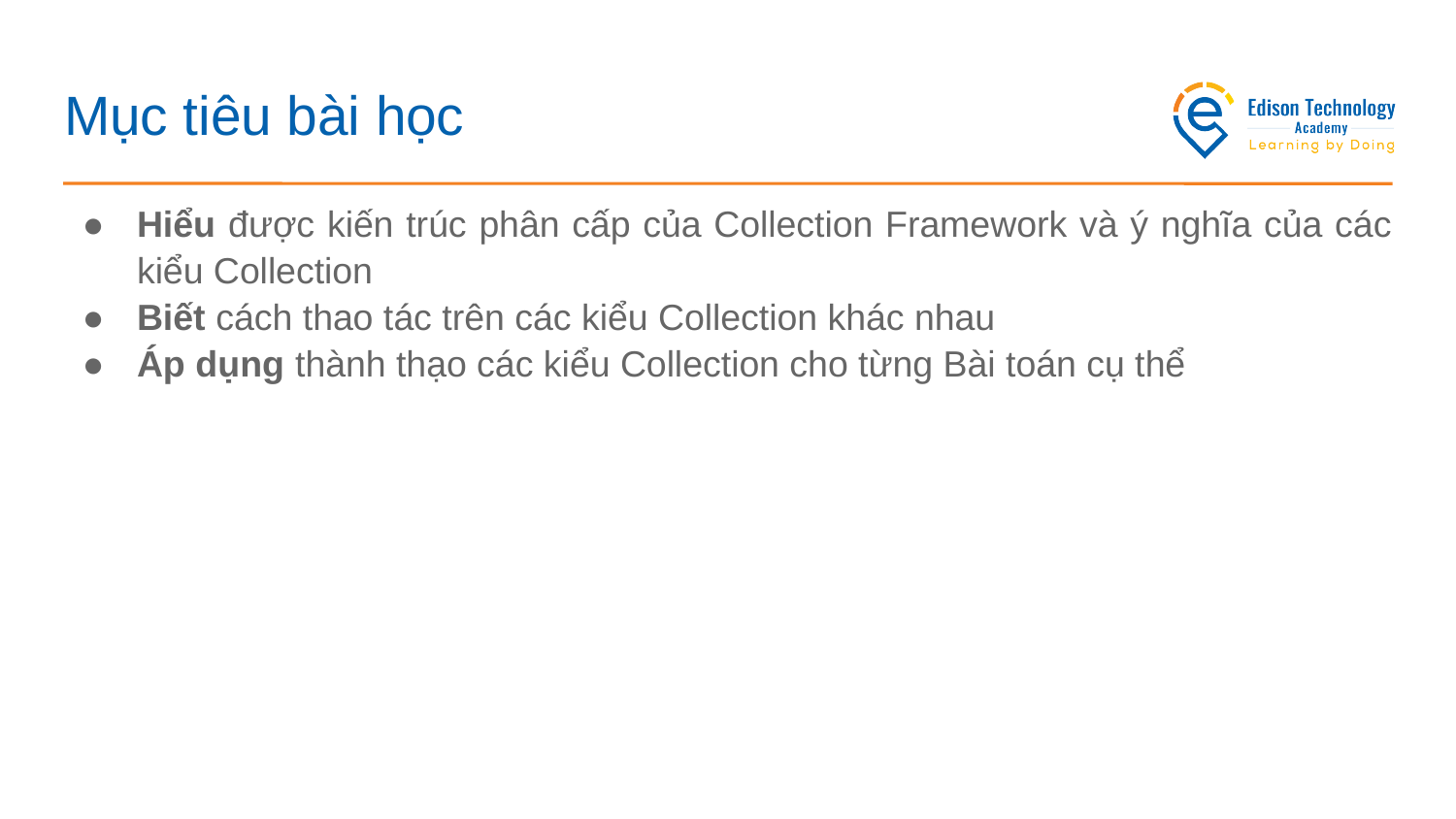

# Mục tiêu bài học
Hiểu được kiến trúc phân cấp của Collection Framework và ý nghĩa của các kiểu Collection
Biết cách thao tác trên các kiểu Collection khác nhau
Áp dụng thành thạo các kiểu Collection cho từng Bài toán cụ thể